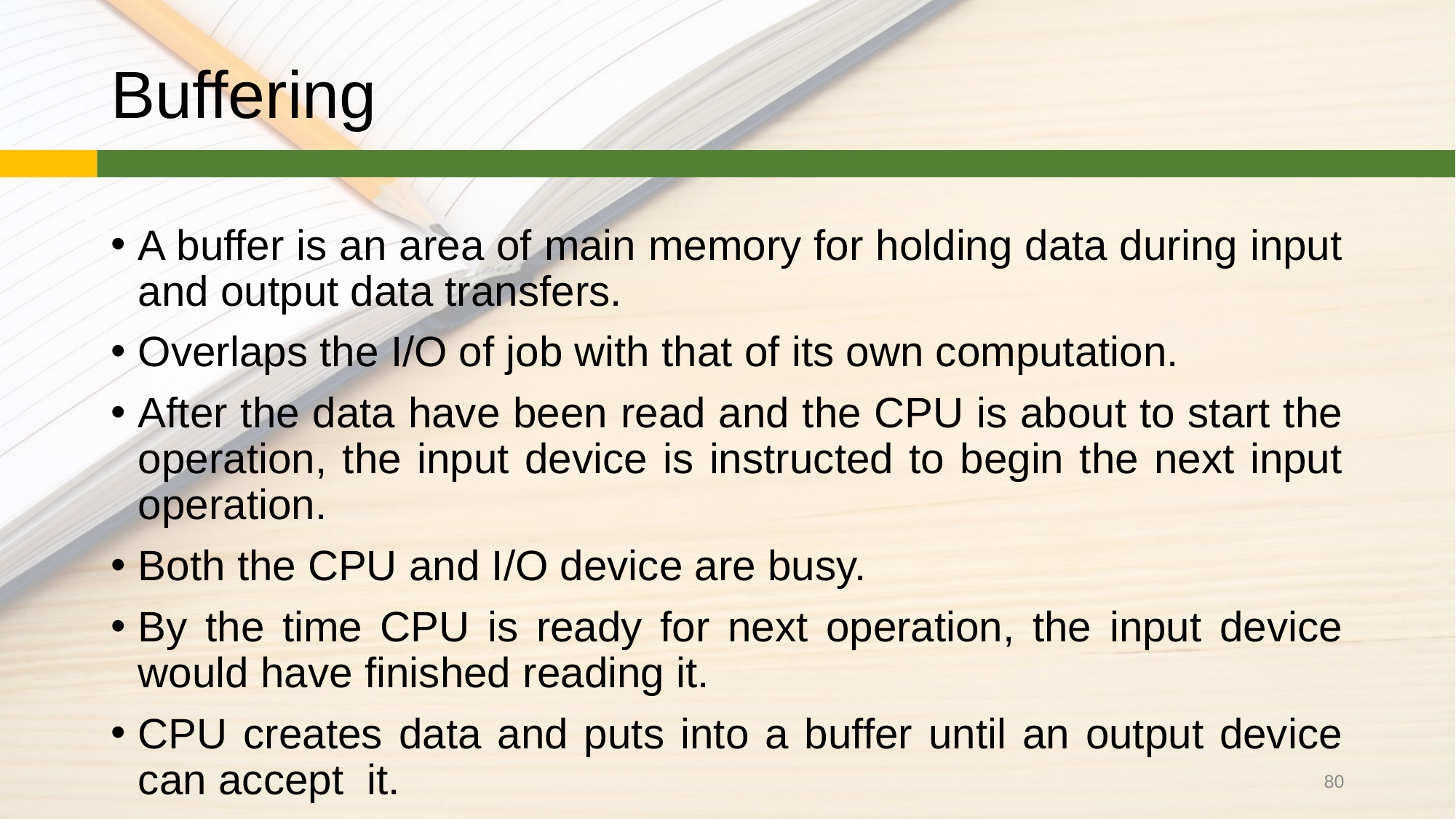

# Buffering
A buffer is an area of main memory for holding data during input and output data transfers.
Overlaps the I/O of job with that of its own computation.
After the data have been read and the CPU is about to start the operation, the input device is instructed to begin the next input operation.
Both the CPU and I/O device are busy.
By the time CPU is ready for next operation, the input device would have finished reading it.
CPU creates data and puts into a buffer until an output device can accept  it.

80